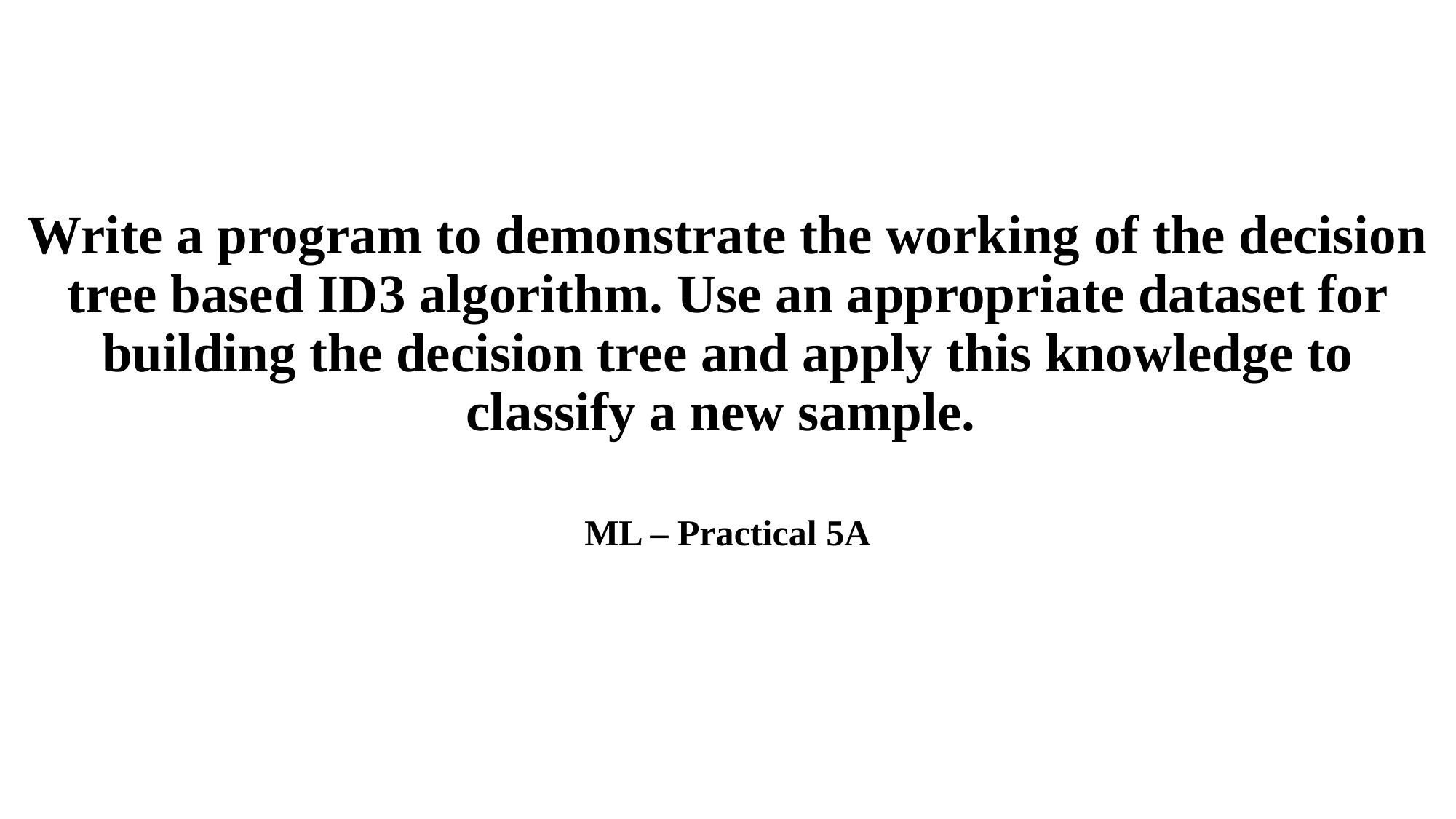

# Write a program to demonstrate the working of the decision tree based ID3 algorithm. Use an appropriate dataset for building the decision tree and apply this knowledge to classify a new sample.
ML – Practical 5A